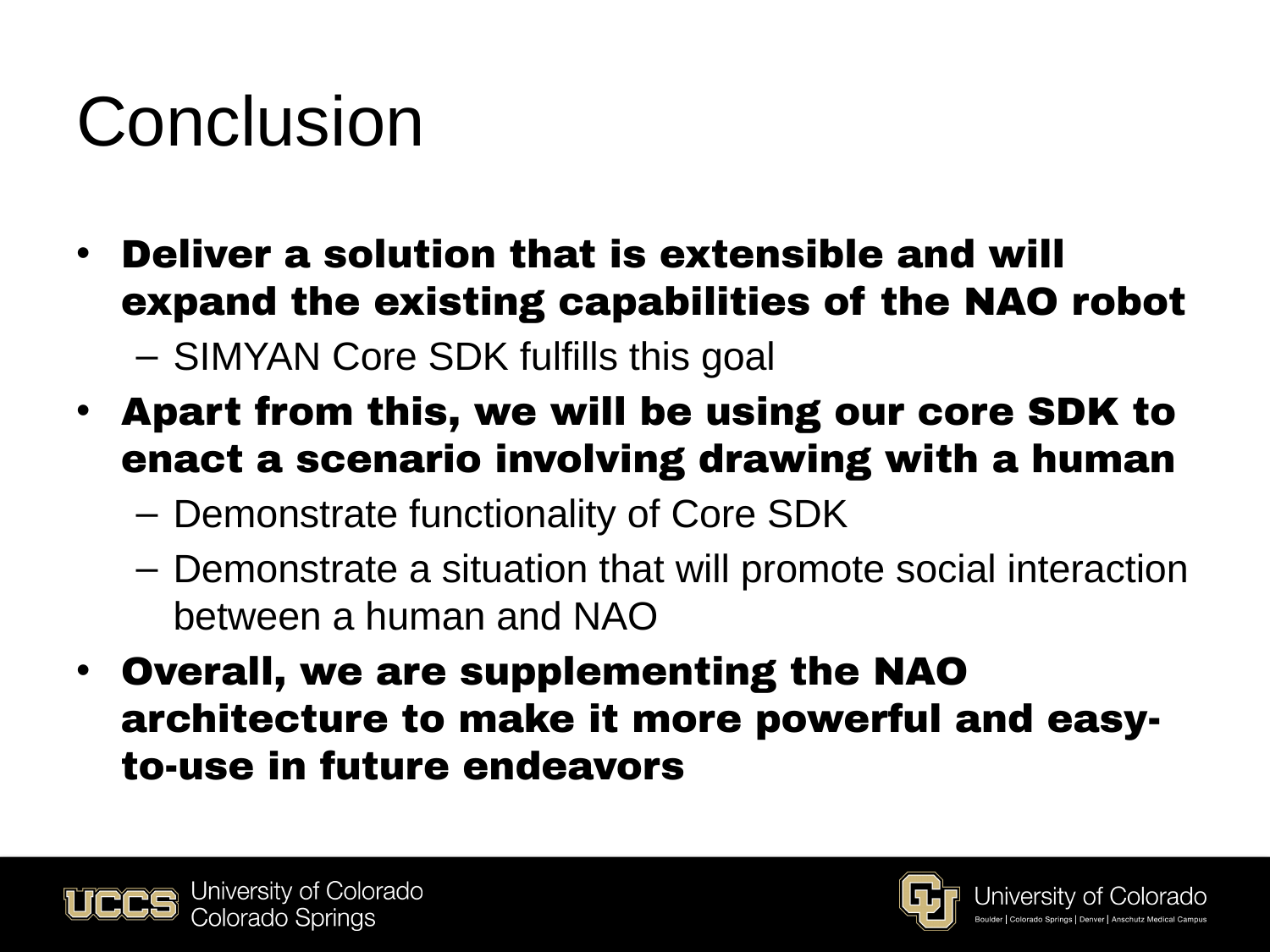

# Conclusion
Deliver a solution that is extensible and will expand the existing capabilities of the NAO robot
SIMYAN Core SDK fulfills this goal
Apart from this, we will be using our core SDK to enact a scenario involving drawing with a human
Demonstrate functionality of Core SDK
Demonstrate a situation that will promote social interaction between a human and NAO
Overall, we are supplementing the NAO architecture to make it more powerful and easy-to-use in future endeavors